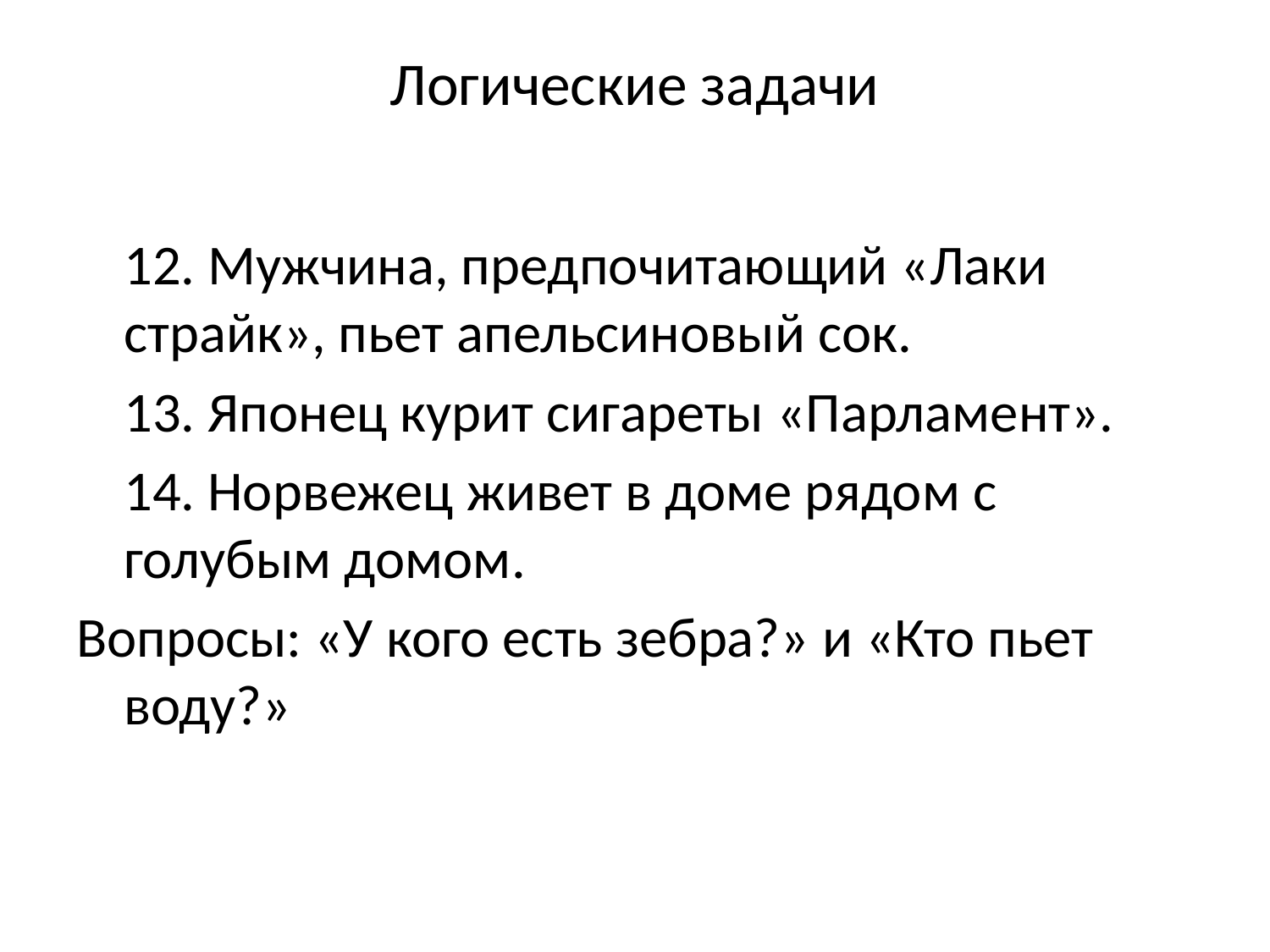

# Логические задачи
	12. Мужчина, предпочитающий «Лаки страйк», пьет апельсиновый сок.
	13. Японец курит сигареты «Парламент».
	14. Норвежец живет в доме рядом с голубым домом.
Вопросы: «У кого есть зебра?» и «Кто пьет воду?»